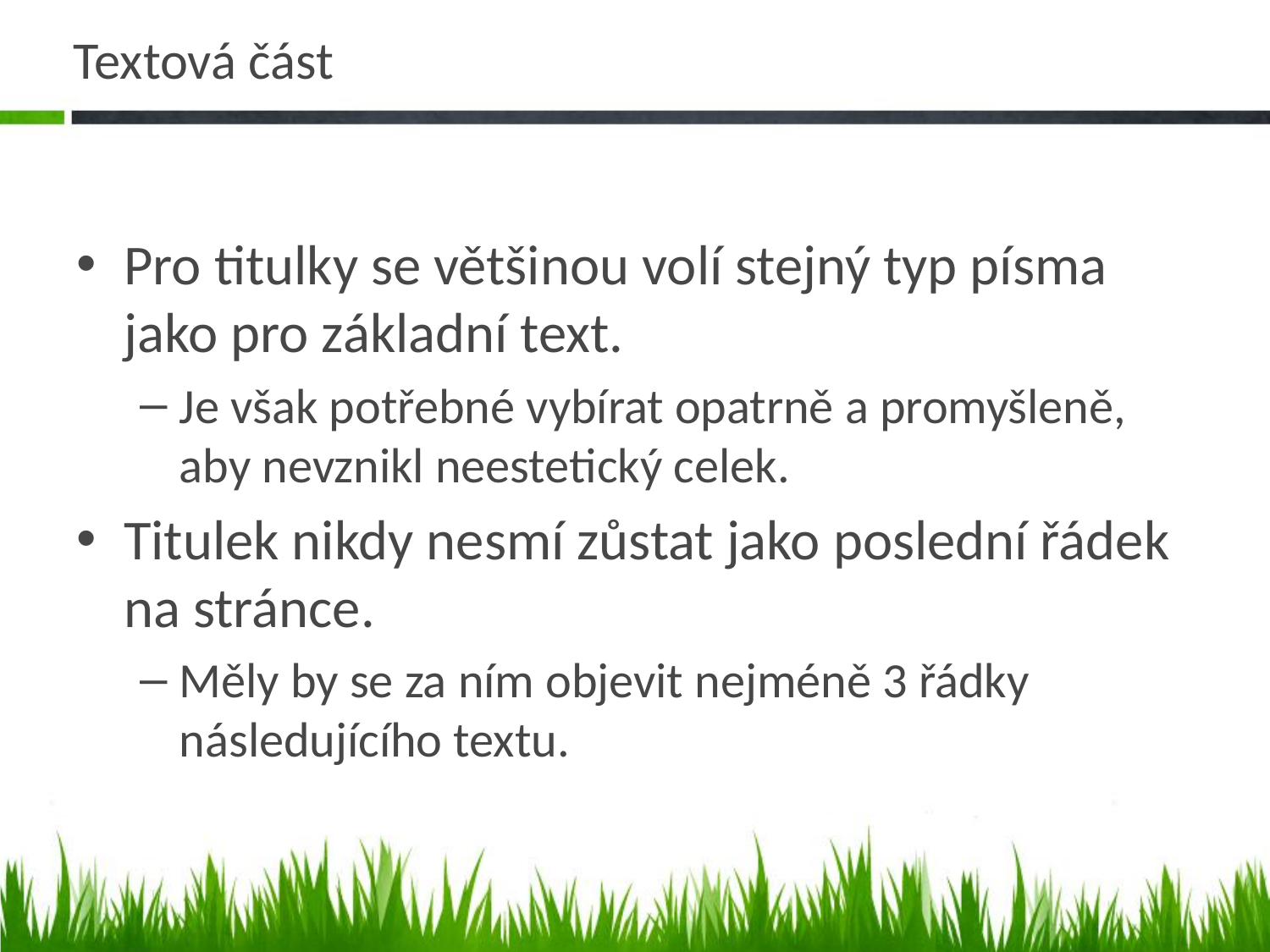

# Textová část
Pro titulky se většinou volí stejný typ písma jako pro základní text.
Je však potřebné vybírat opatrně a promyšleně, aby nevznikl neestetický celek.
Titulek nikdy nesmí zůstat jako poslední řádek na stránce.
Měly by se za ním objevit nejméně 3 řádky následujícího textu.